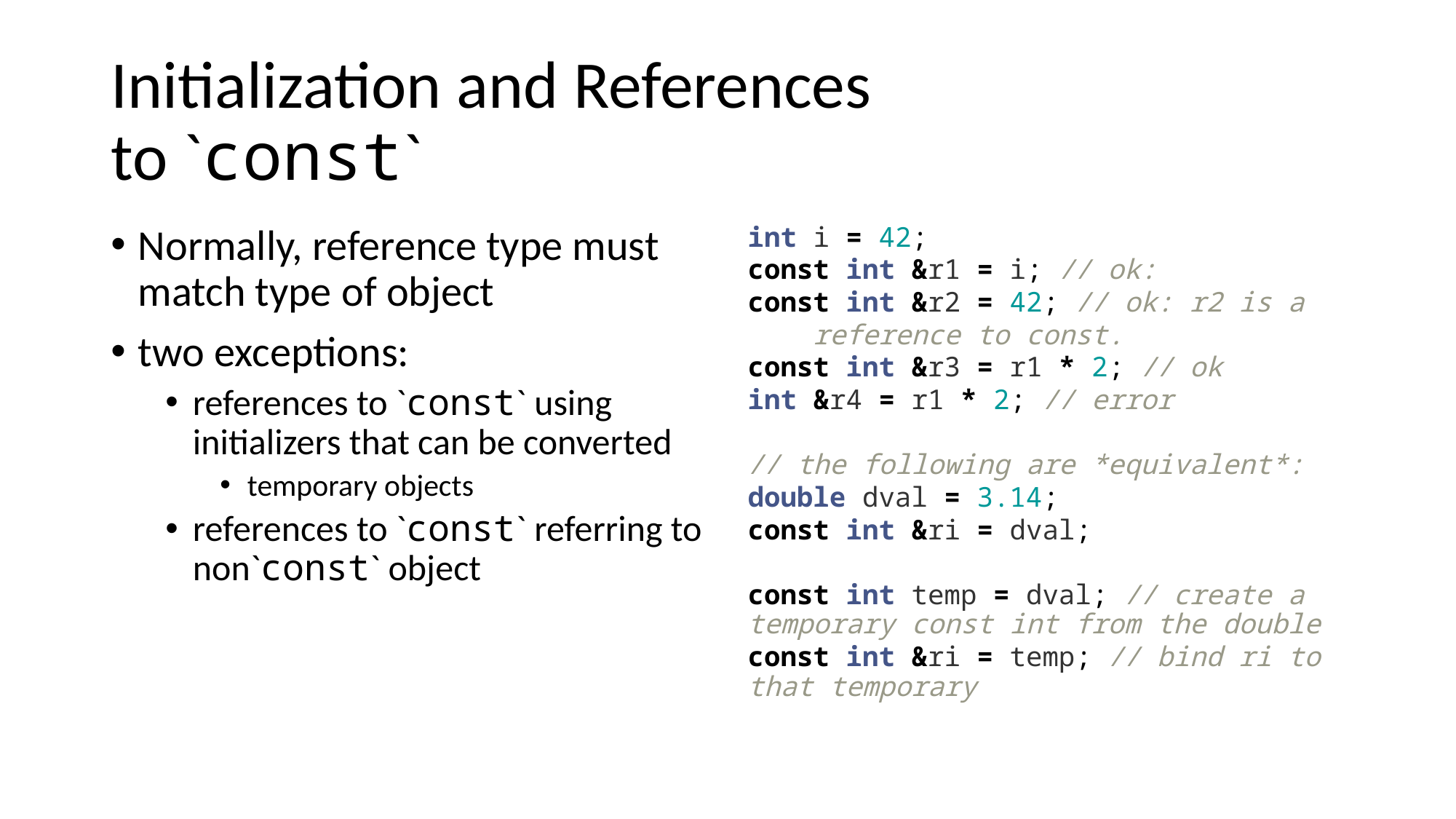

# Initialization and References to `const`
Normally, reference type must match type of object
two exceptions:
references to `const` using initializers that can be converted
temporary objects
references to `const` referring to non`const` object

int i = 42;
const int &r1 = i; // ok:
const int &r2 = 42; // ok: r2 is a
    reference to const.
const int &r3 = r1 * 2; // ok
int &r4 = r1 * 2; // error

// the following are *equivalent*:
double dval = 3.14;
const int &ri = dval;

const int temp = dval; // create a temporary const int from the double
const int &ri = temp; // bind ri to that temporary